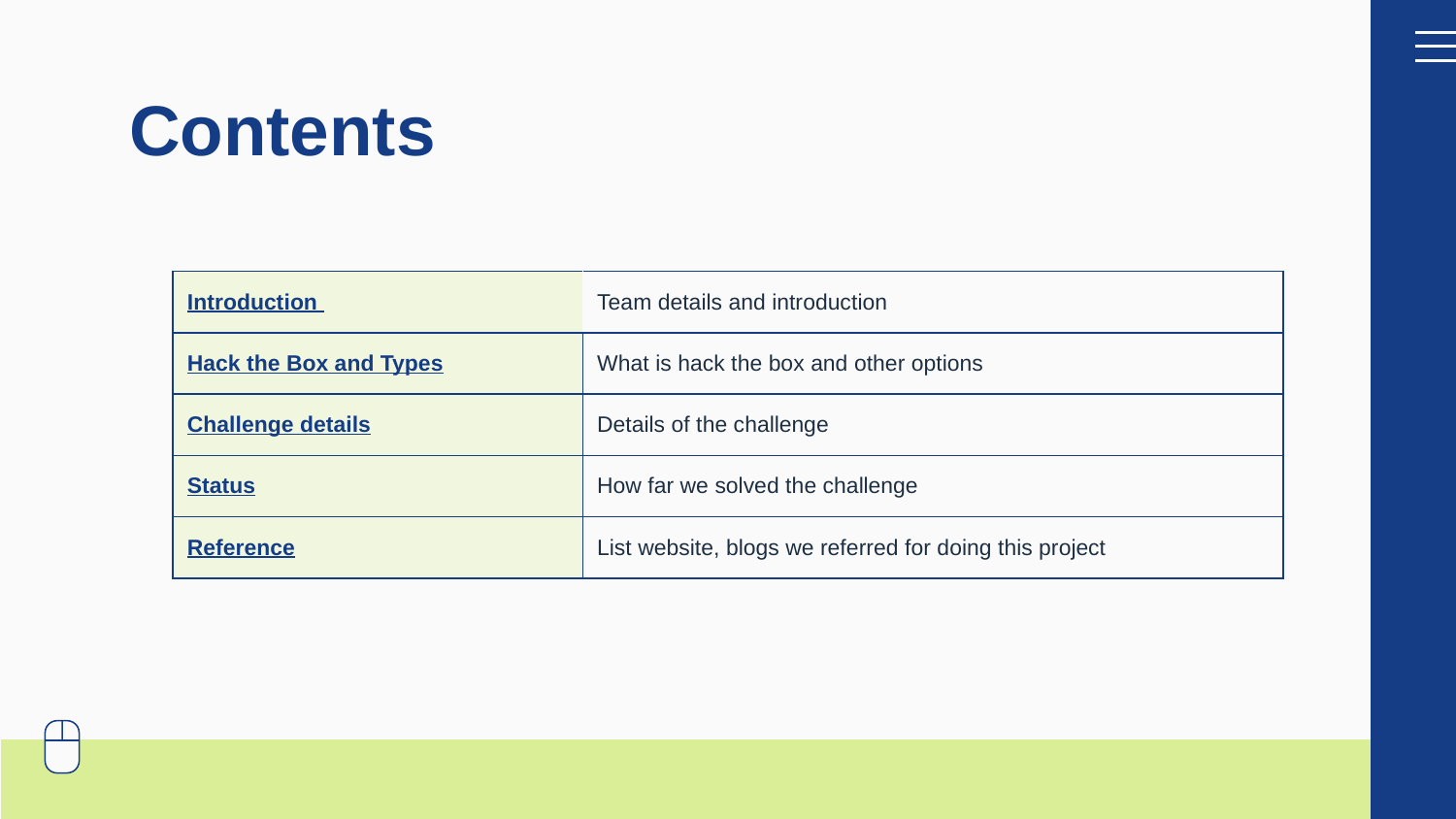

# Contents
| Introduction | Team details and introduction |
| --- | --- |
| Hack the Box and Types | What is hack the box and other options |
| Challenge details | Details of the challenge |
| Status | How far we solved the challenge |
| Reference | List website, blogs we referred for doing this project |